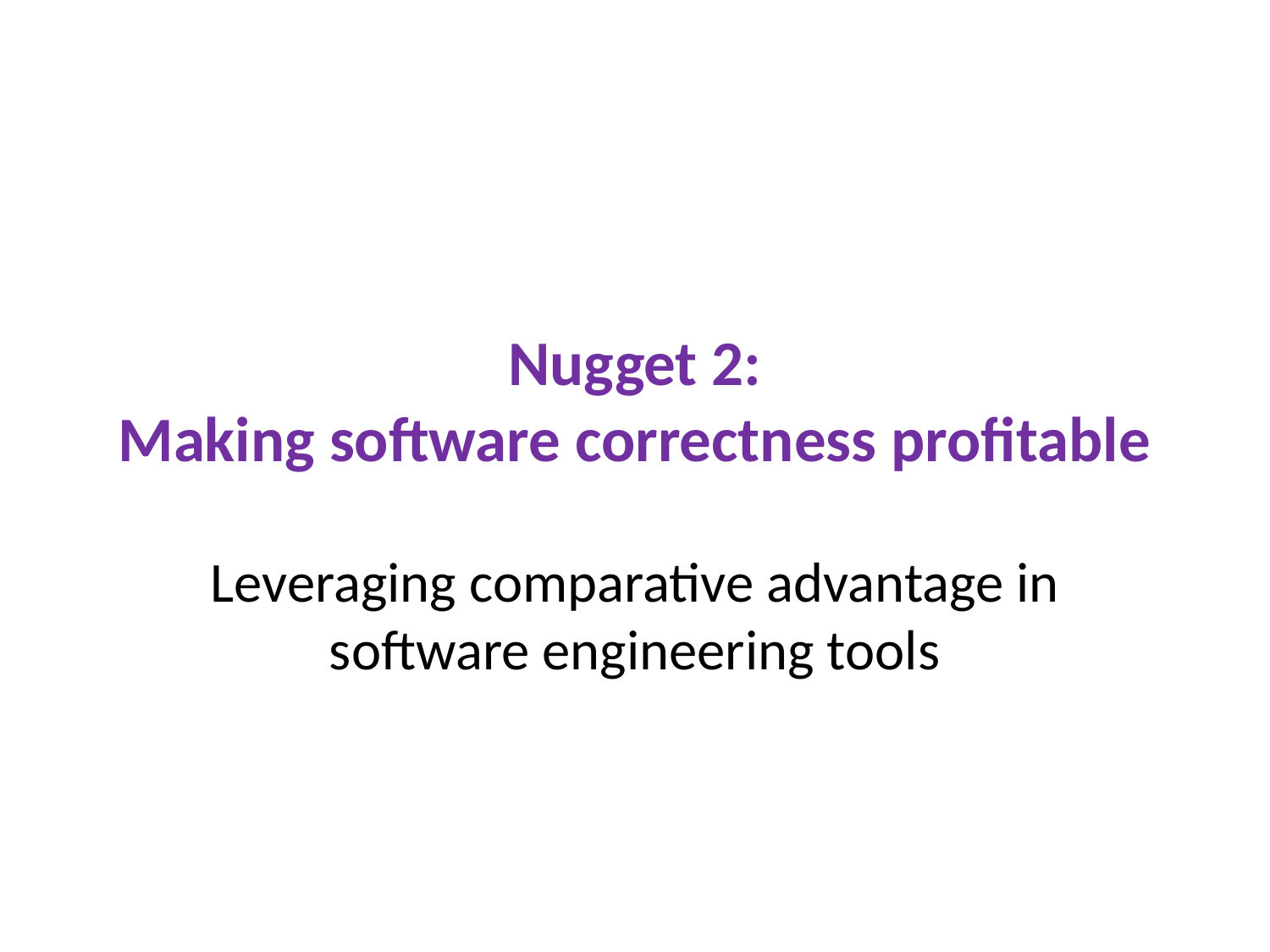

# Nugget 2: Making software correctness profitable
Leveraging comparative advantage in software engineering tools